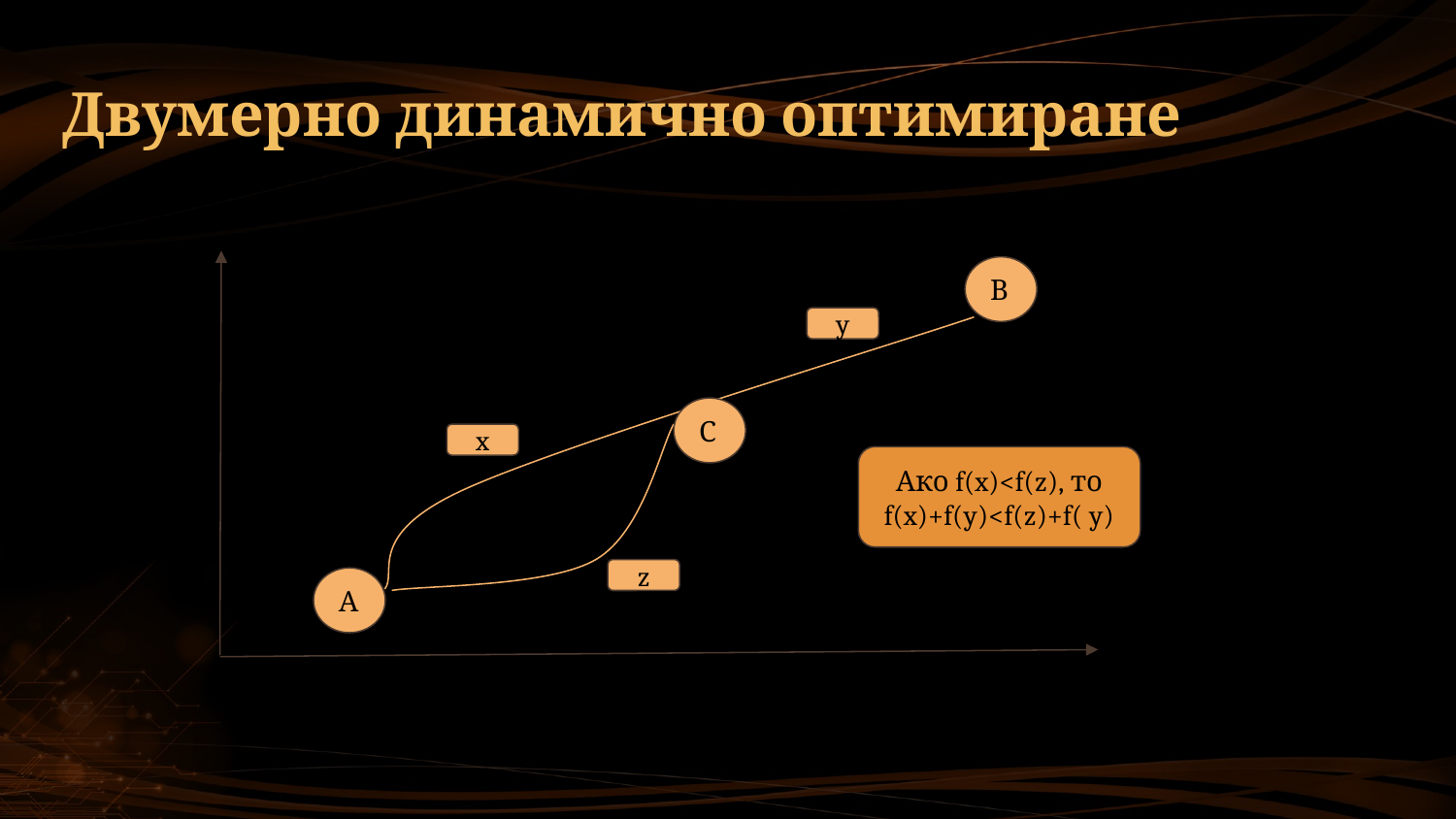

# Двумерно динамично оптимиране
В
y

С

x
Ако f(x)<f(z), то f(x)+f(y)<f(z)+f( y)
z
А